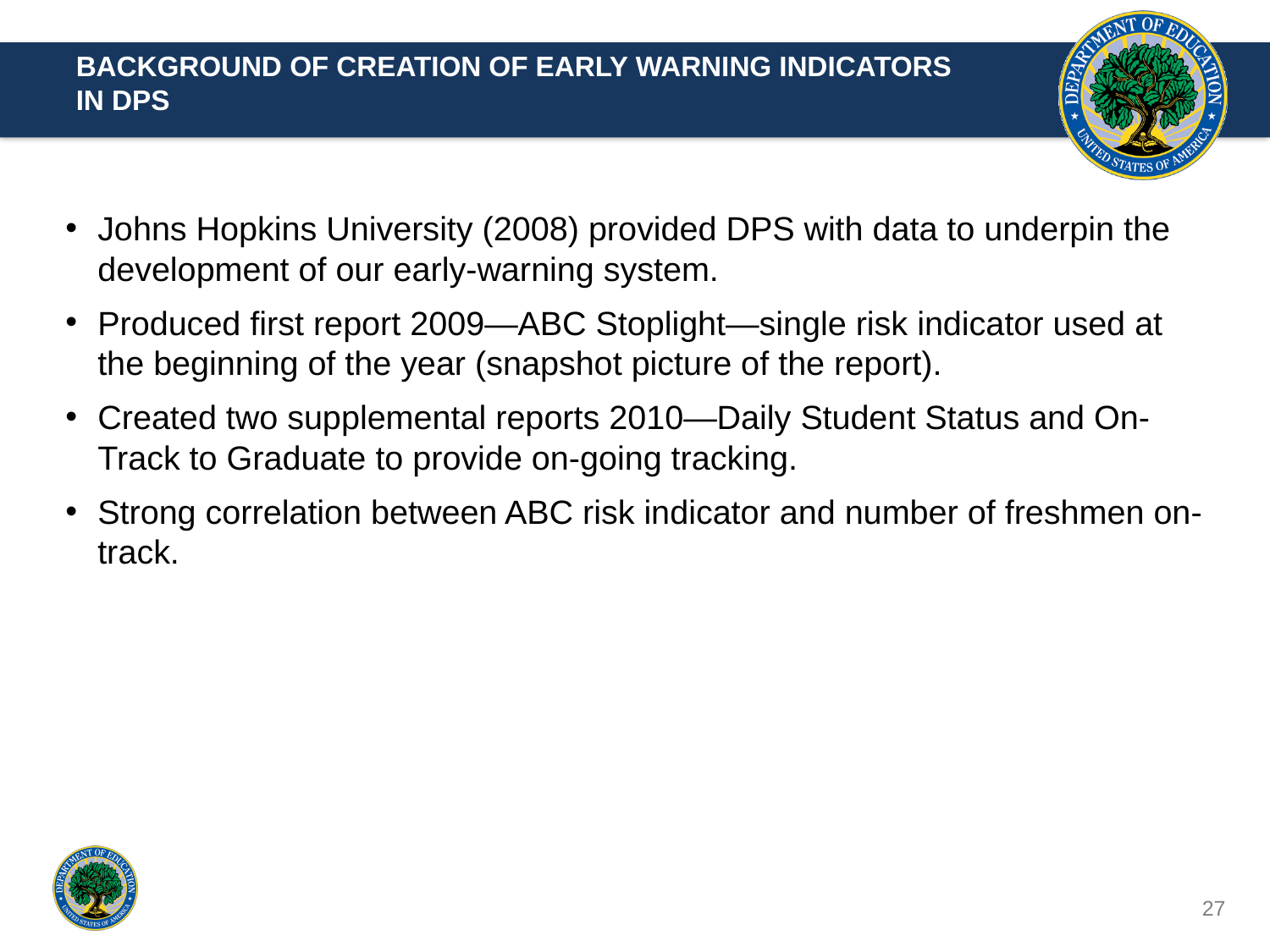

BACKGROUND OF CREATION OF EARLY WARNING INDICATORS
IN DPS
Johns Hopkins University (2008) provided DPS with data to underpin the development of our early-warning system.
Produced first report 2009—ABC Stoplight—single risk indicator used at the beginning of the year (snapshot picture of the report).
Created two supplemental reports 2010—Daily Student Status and On-Track to Graduate to provide on-going tracking.
Strong correlation between ABC risk indicator and number of freshmen on-track.
27